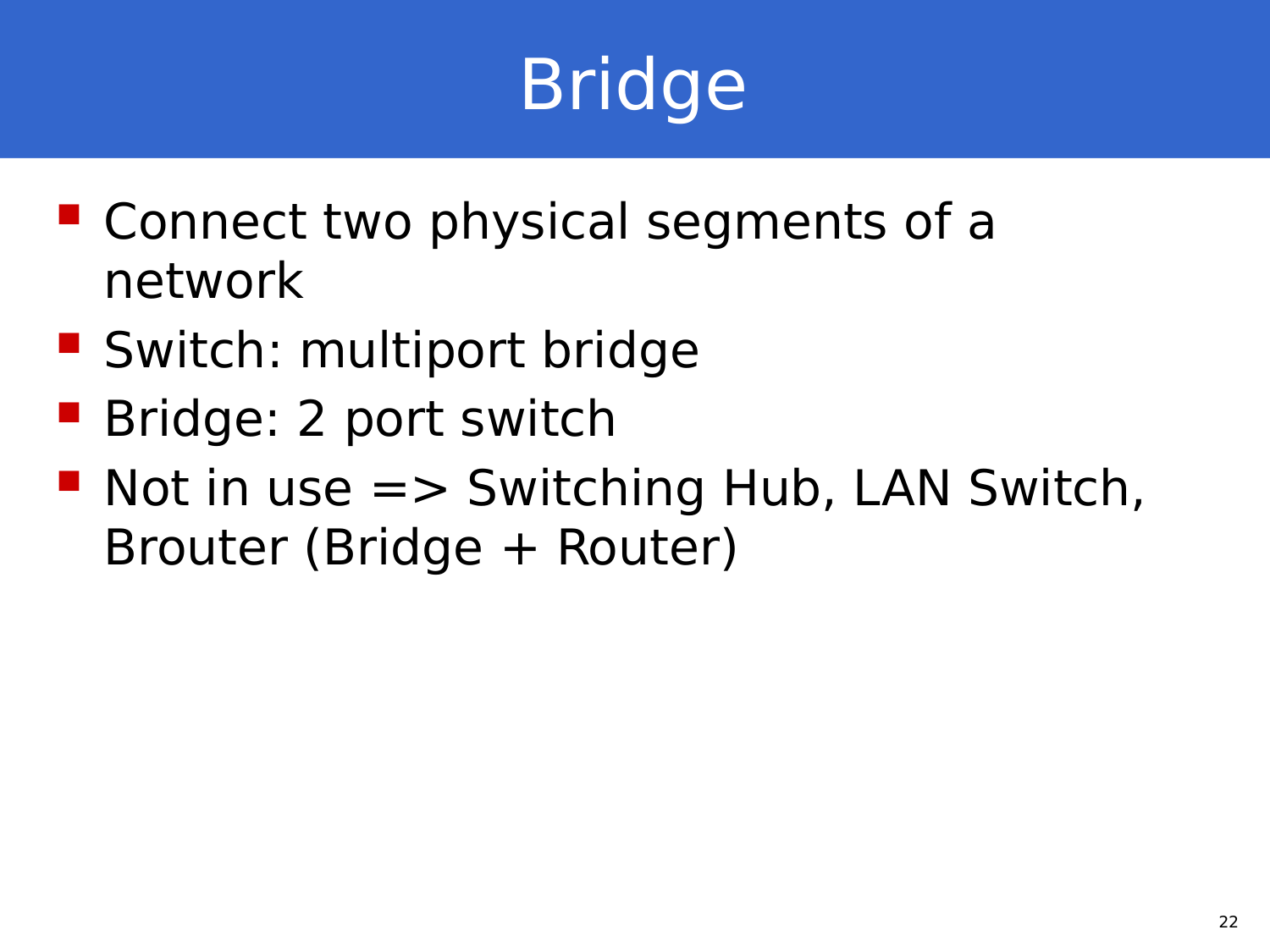

# Bridge
Connect two physical segments of a network
Switch: multiport bridge
Bridge: 2 port switch
Not in use => Switching Hub, LAN Switch, Brouter (Bridge + Router)